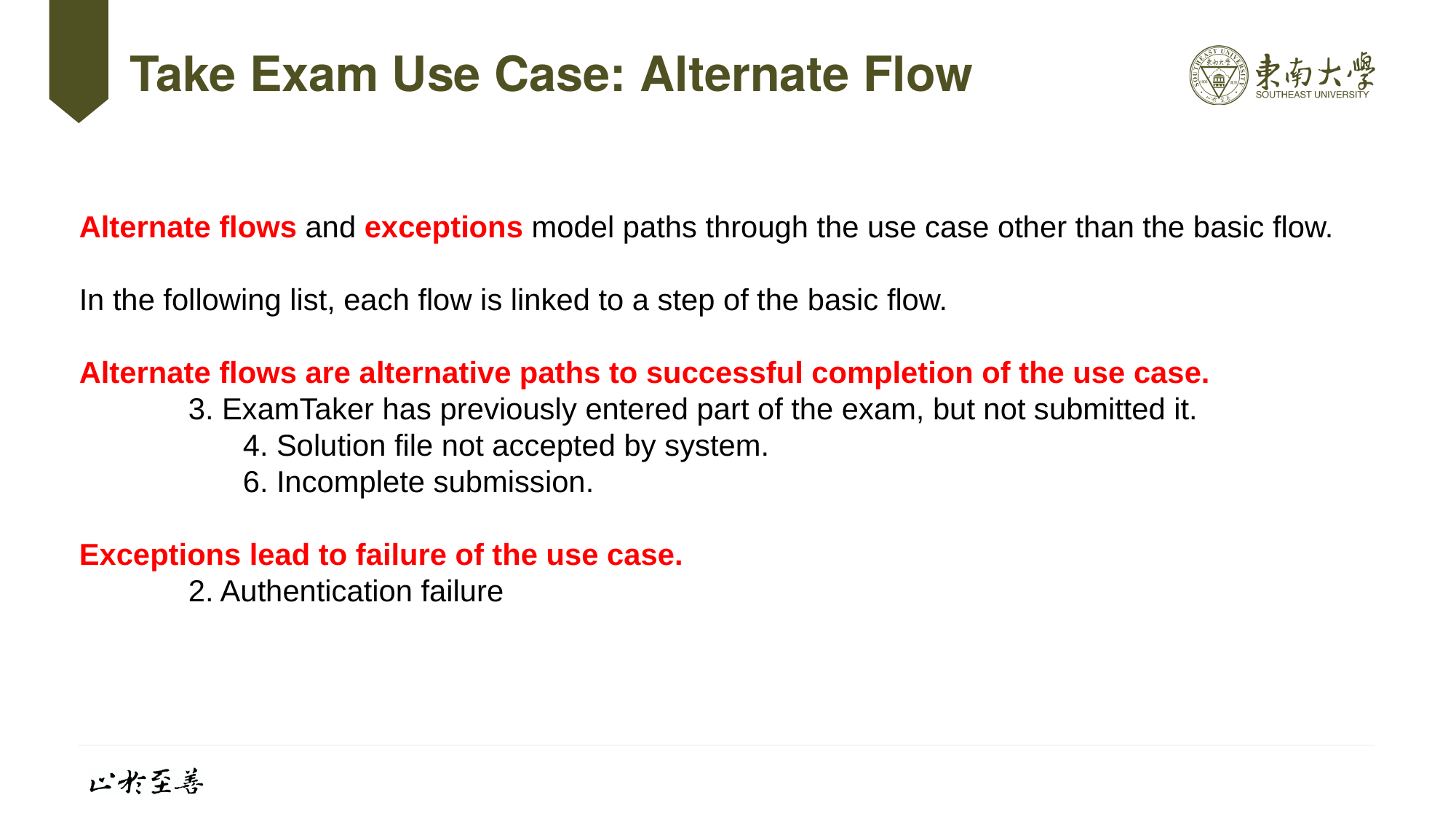

# Take Exam Use Case: Alternate Flow
Alternate flows and exceptions model paths through the use case other than the basic flow.

In the following list, each flow is linked to a step of the basic flow.

Alternate flows are alternative paths to successful completion of the use case.
	3. ExamTaker has previously entered part of the exam, but not submitted it.
	4. Solution file not accepted by system.
	6. Incomplete submission.

Exceptions lead to failure of the use case.
	2. Authentication failure
18